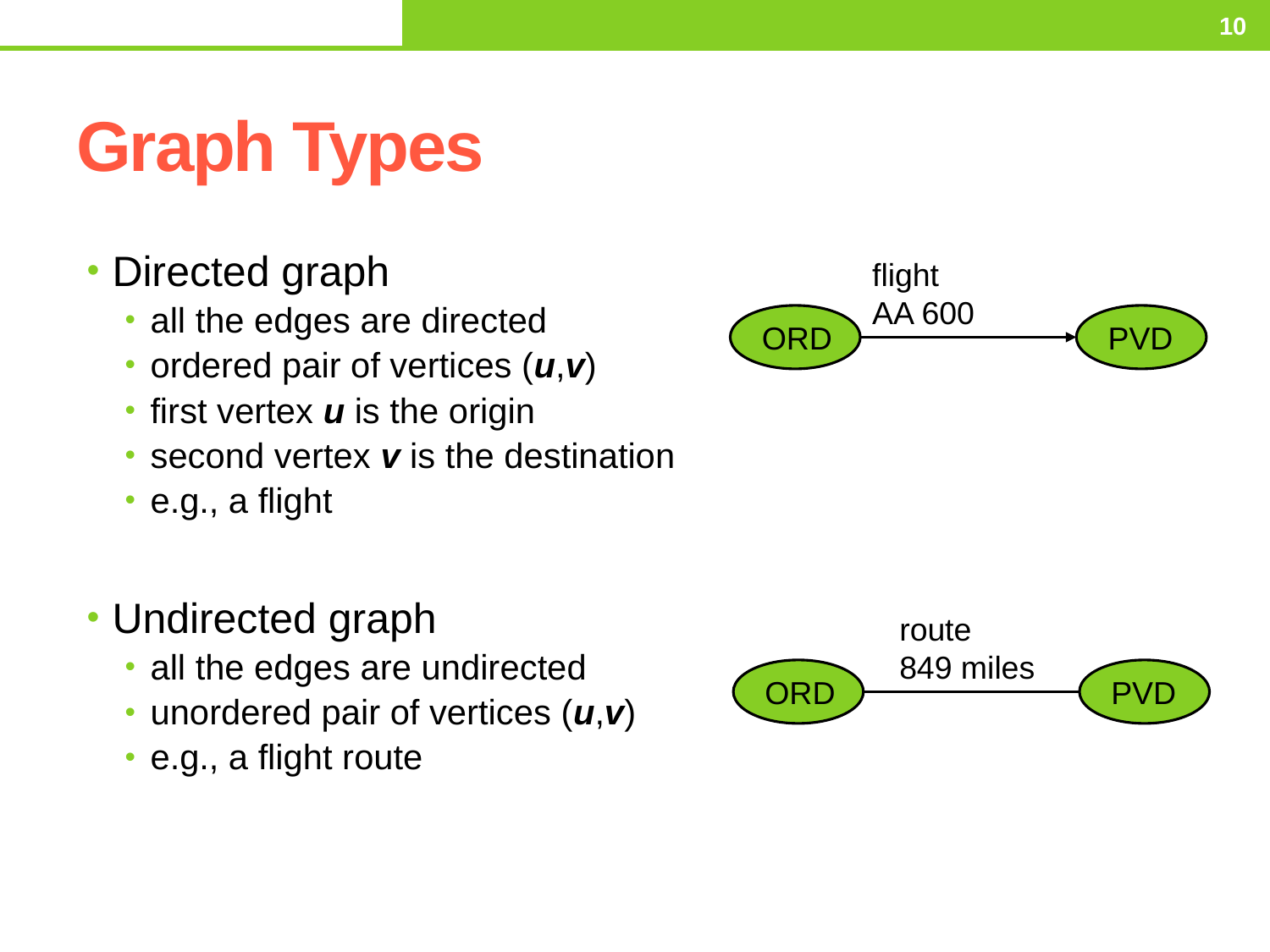

Thursday, March 5, 2015
10
# Graph Types
Directed graph
all the edges are directed
ordered pair of vertices (u,v)
first vertex u is the origin
second vertex v is the destination
e.g., a flight

Undirected graph
all the edges are undirected
unordered pair of vertices (u,v)
e.g., a flight route
flight
AA 600
ORD
PVD
route
849 miles
ORD
PVD